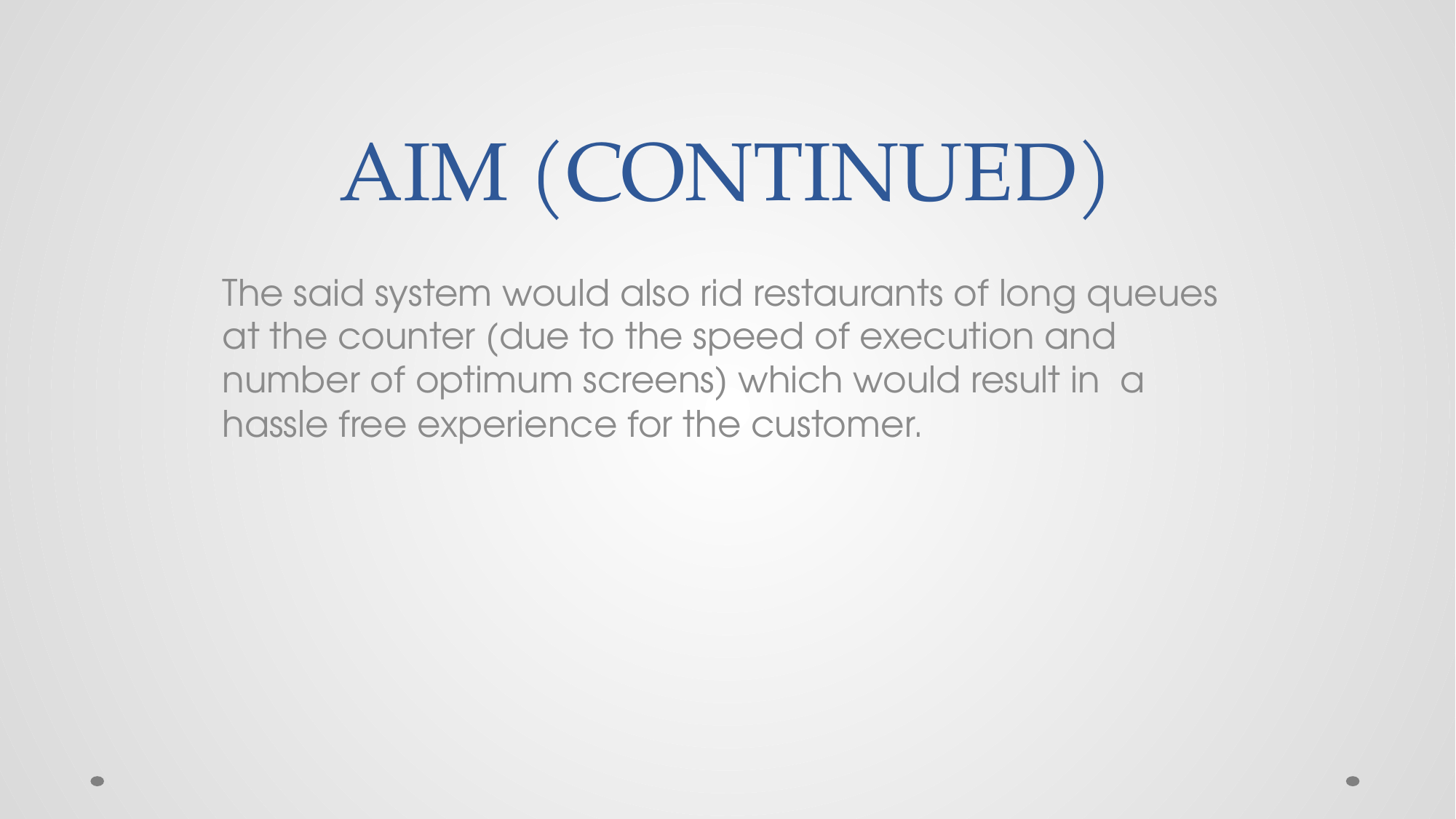

# AIM (CONTINUED)
The said system would also rid restaurants of long queues at the counter (due to the speed of execution and number of optimum screens) which would result in  a hassle free experience for the customer.